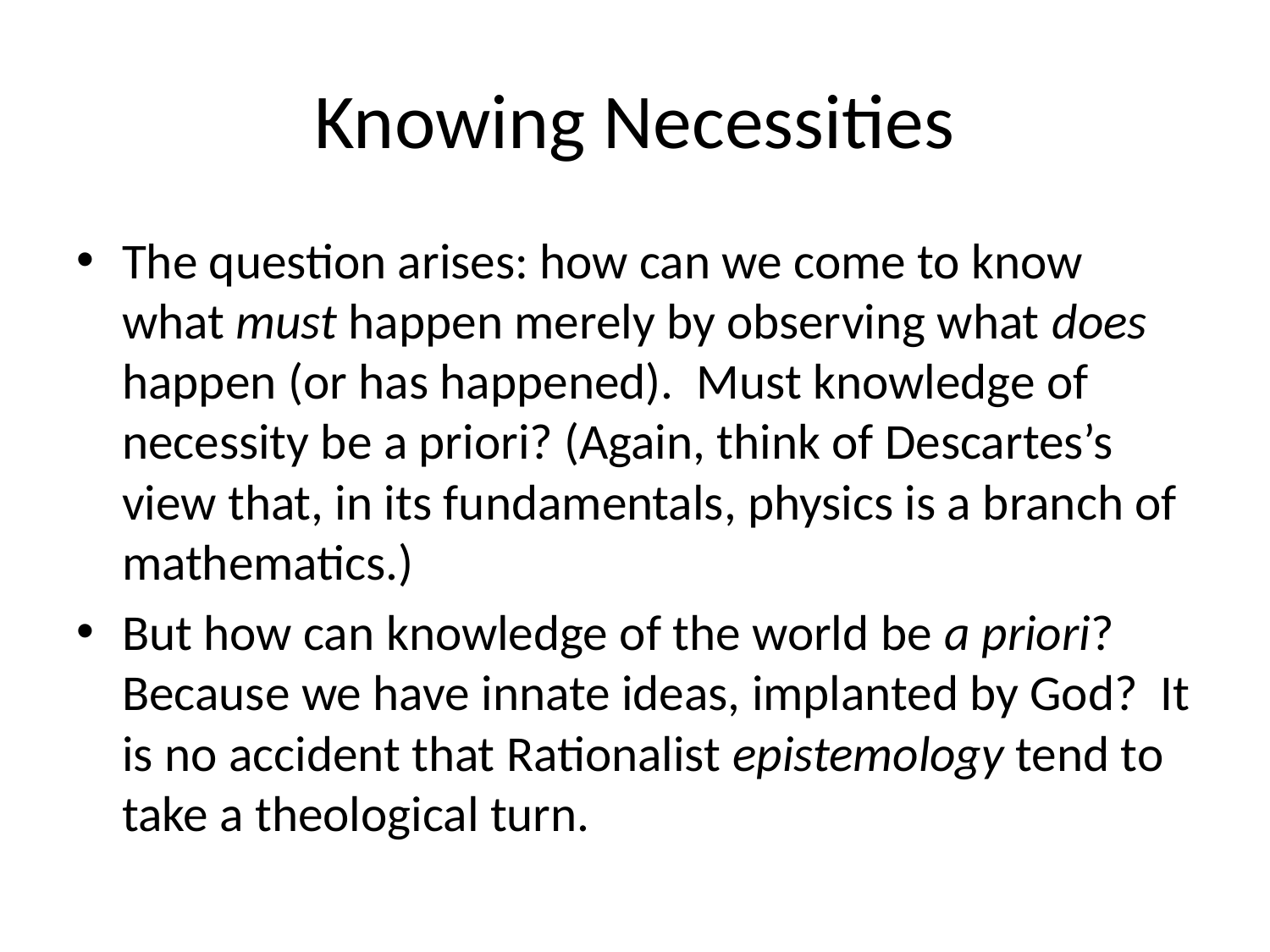

# Knowing Necessities
The question arises: how can we come to know what must happen merely by observing what does happen (or has happened).  Must knowledge of necessity be a priori? (Again, think of Descartes’s view that, in its fundamentals, physics is a branch of mathematics.)
But how can knowledge of the world be a priori? Because we have innate ideas, implanted by God?  It is no accident that Rationalist epistemology tend to take a theological turn.